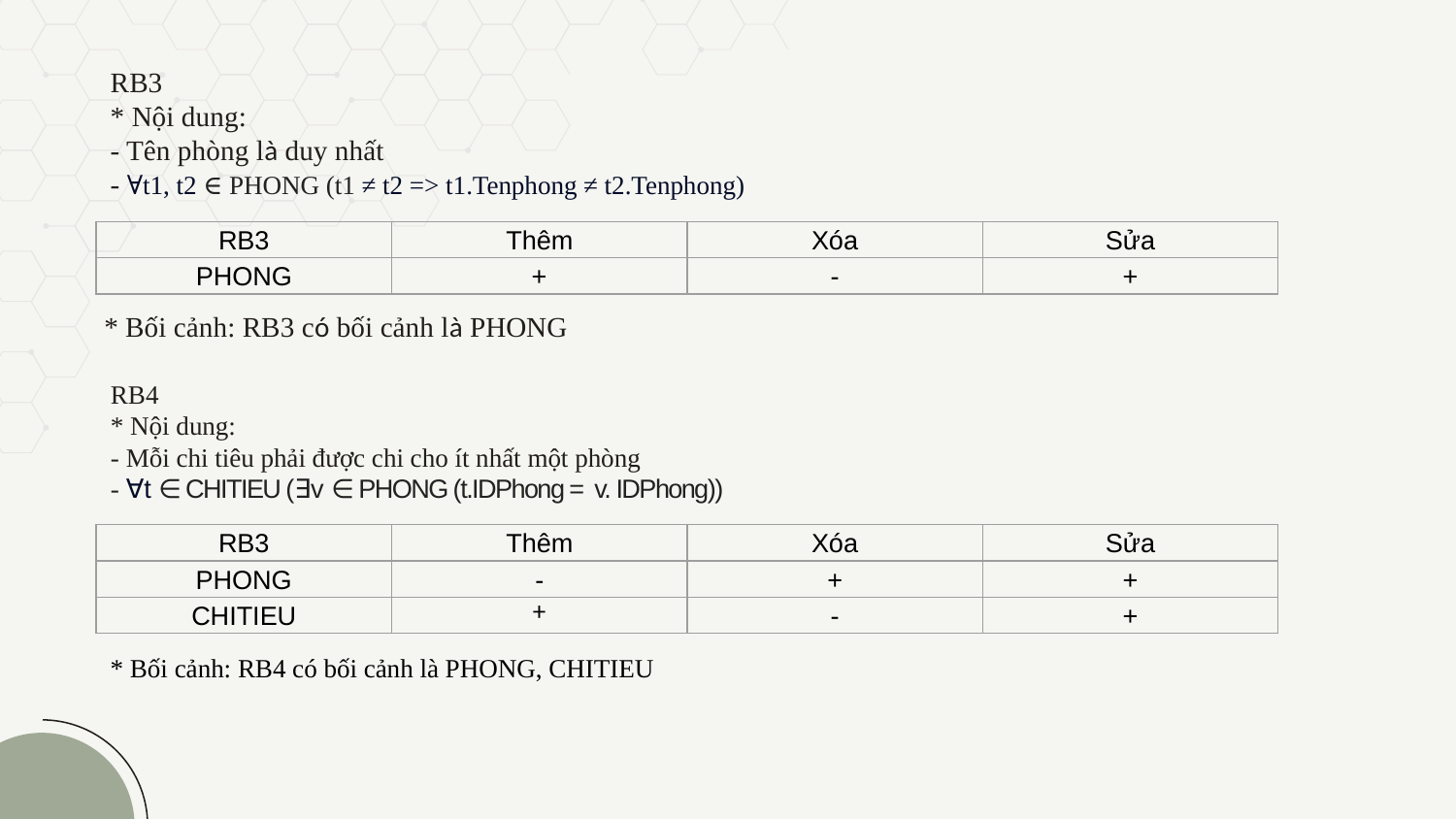

RB3
* Nội dung:
- Tên phòng là duy nhất
- ∀t1, t2 ∈ PHONG (t1 ≠ t2 => t1.Tenphong ≠ t2.Tenphong)
| RB3 | Thêm | Xóa | Sửa |
| --- | --- | --- | --- |
| PHONG | + | - | + |
* Bối cảnh: RB3 có bối cảnh là PHONG
RB4
* Nội dung:
- Mỗi chi tiêu phải được chi cho ít nhất một phòng
- ∀t ∈ CHITIEU (∃v ∈ PHONG (t.IDPhong =  v. IDPhong))
| RB3 | Thêm | Xóa | Sửa |
| --- | --- | --- | --- |
| PHONG | - | + | + |
| CHITIEU | + | - | + |
* Bối cảnh: RB4 có bối cảnh là PHONG, CHITIEU